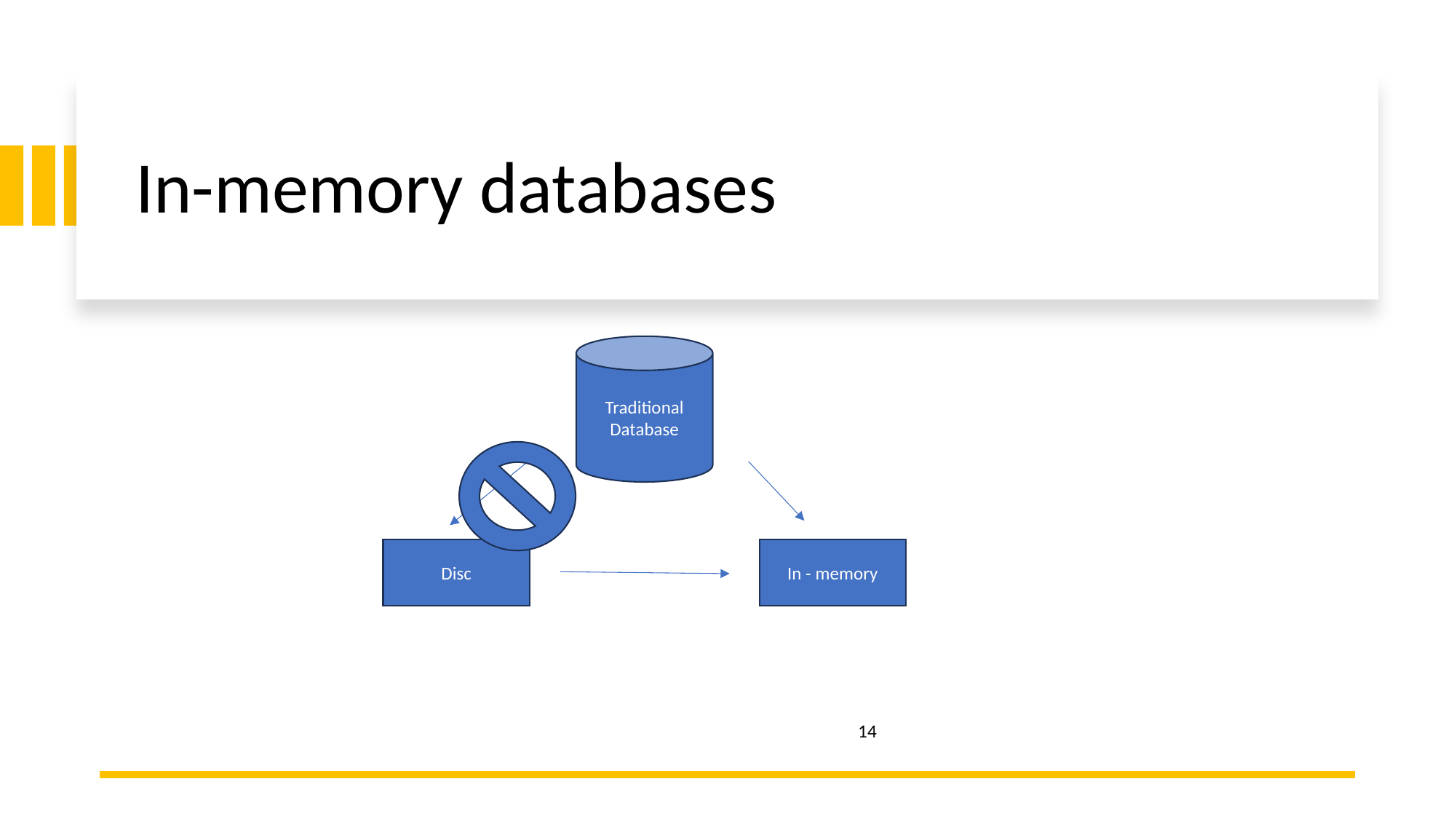

# In-memory databases

Traditional Database

In - memory
Disc
14